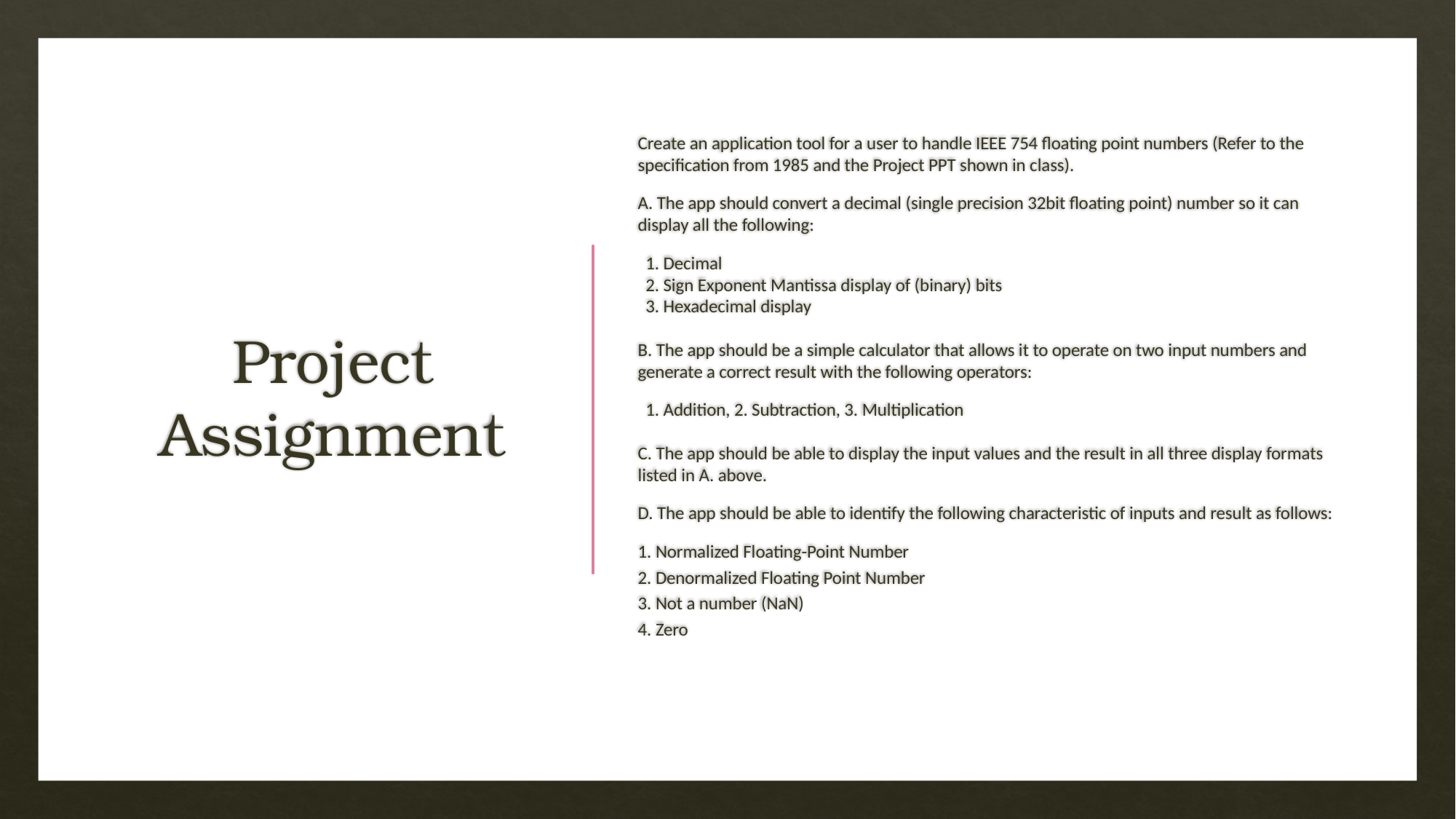

# Project Assignment
Create an application tool for a user to handle IEEE 754 floating point numbers (Refer to the specification from 1985 and the Project PPT shown in class).
A. The app should convert a decimal (single precision 32bit floating point) number so it can display all the following:
  1. Decimal
  2. Sign Exponent Mantissa display of (binary) bits
  3. Hexadecimal display

B. The app should be a simple calculator that allows it to operate on two input numbers and generate a correct result with the following operators:
  1. Addition, 2. Subtraction, 3. Multiplication

C. The app should be able to display the input values and the result in all three display formats listed in A. above.
D. The app should be able to identify the following characteristic of inputs and result as follows:
1. Normalized Floating-Point Number
2. Denormalized Floating Point Number
3. Not a number (NaN)
4. Zero